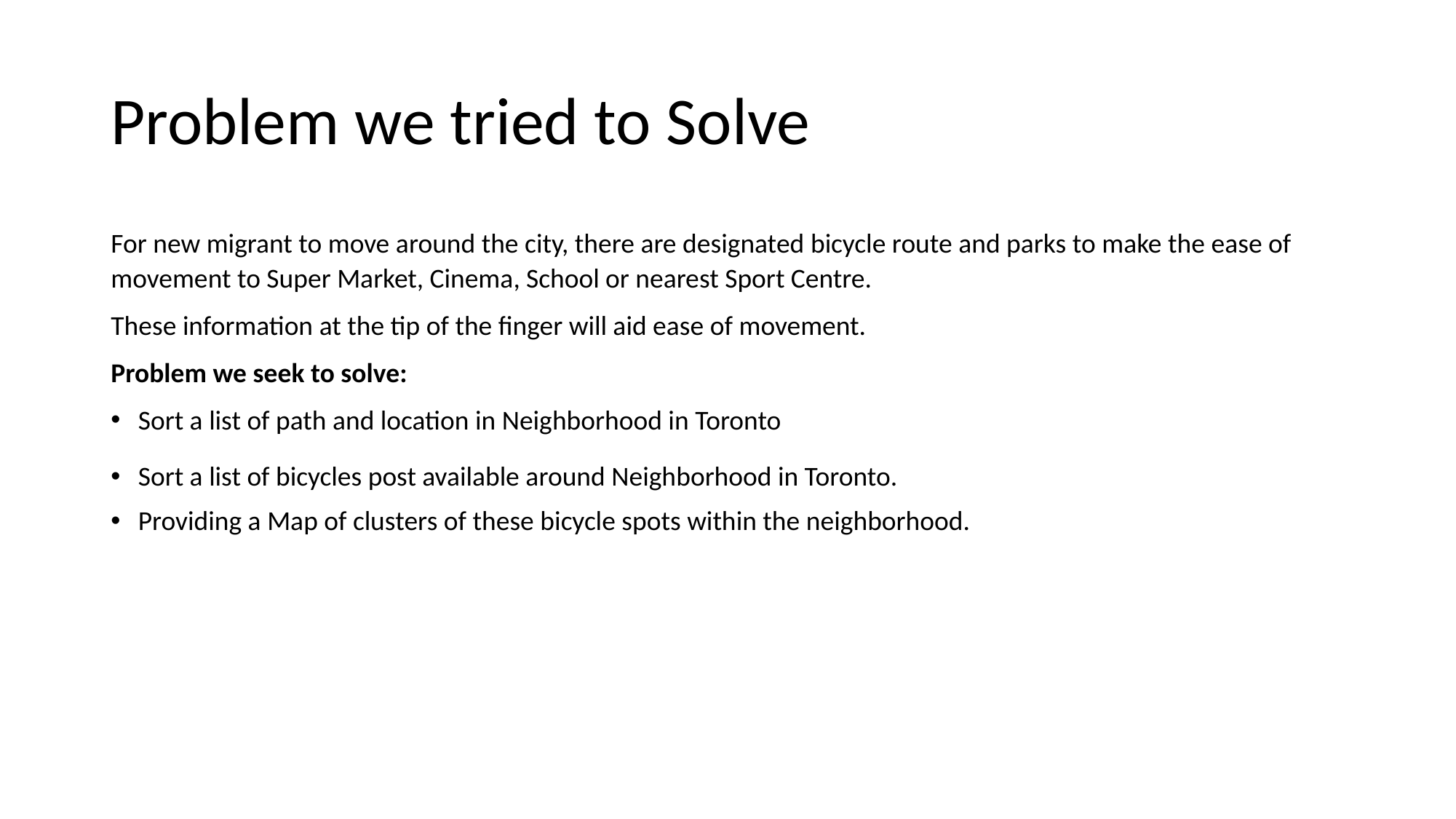

# Problem we tried to Solve
For new migrant to move around the city, there are designated bicycle route and parks to make the ease of movement to Super Market, Cinema, School or nearest Sport Centre.
These information at the tip of the finger will aid ease of movement.
Problem we seek to solve:
Sort a list of path and location in Neighborhood in Toronto
Sort a list of bicycles post available around Neighborhood in Toronto.
Providing a Map of clusters of these bicycle spots within the neighborhood.